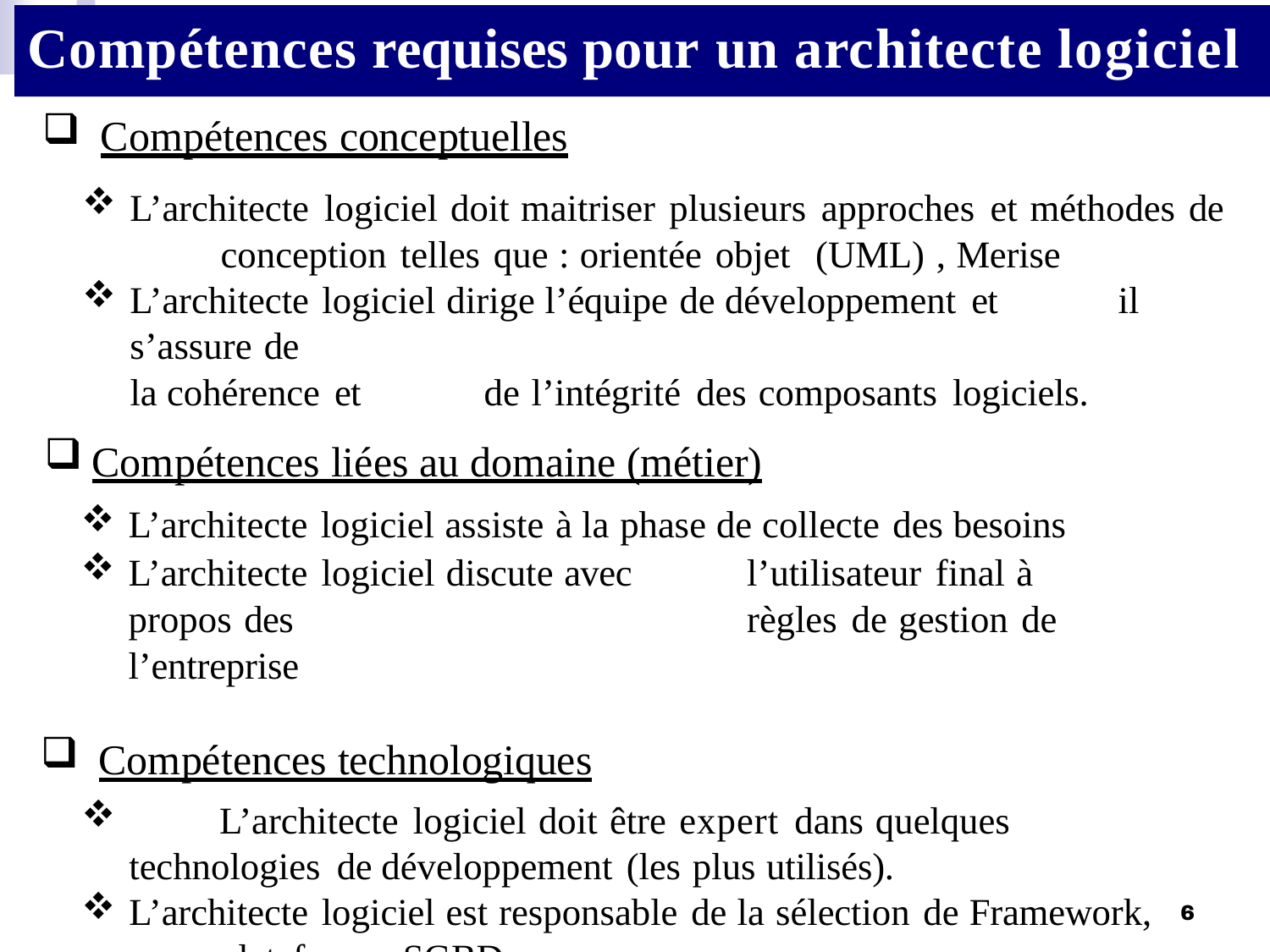

# Compétences requises pour un architecte logiciel
Compétences conceptuelles
L’architecte logiciel doit maitriser plusieurs approches et méthodes de 	conception telles que : orientée objet	(UML) , Merise
L’architecte logiciel dirige l’équipe de développement et	il s’assure de
la cohérence et	de l’intégrité des composants logiciels.
Compétences liées au domaine (métier)
L’architecte logiciel assiste à la phase de collecte des besoins
L’architecte logiciel discute avec	l’utilisateur final à propos des 	règles de gestion de l’entreprise

Compétences technologiques
	L’architecte logiciel doit être expert dans quelques technologies de développement (les plus utilisés).
L’architecte logiciel est responsable de la sélection de Framework, 	plateforme, SGBD, ….
6